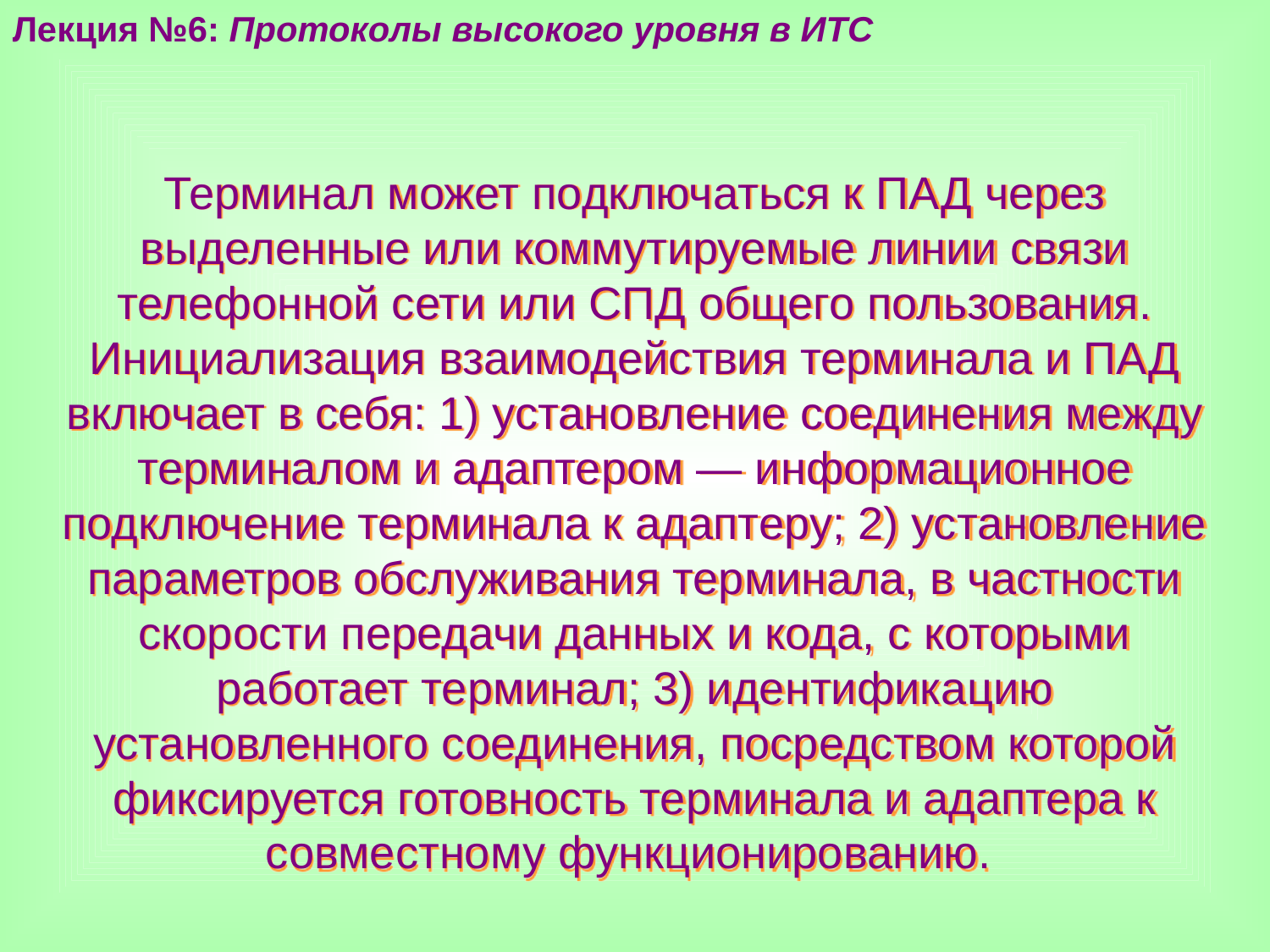

Лекция №6: Протоколы высокого уровня в ИТС
Терминал может подключаться к ПАД через выделенные или коммутируемые линии связи телефонной сети или СПД общего пользования. Инициализация взаимодействия терминала и ПАД включает в себя: 1) установление соединения между терминалом и адаптером — информационное подключение терминала к адаптеру; 2) установление параметров обслуживания терминала, в частности скорости передачи данных и кода, с которыми работает терминал; 3) идентификацию установленного соединения, посредством которой фиксируется готовность терминала и адаптера к совместному функционированию.